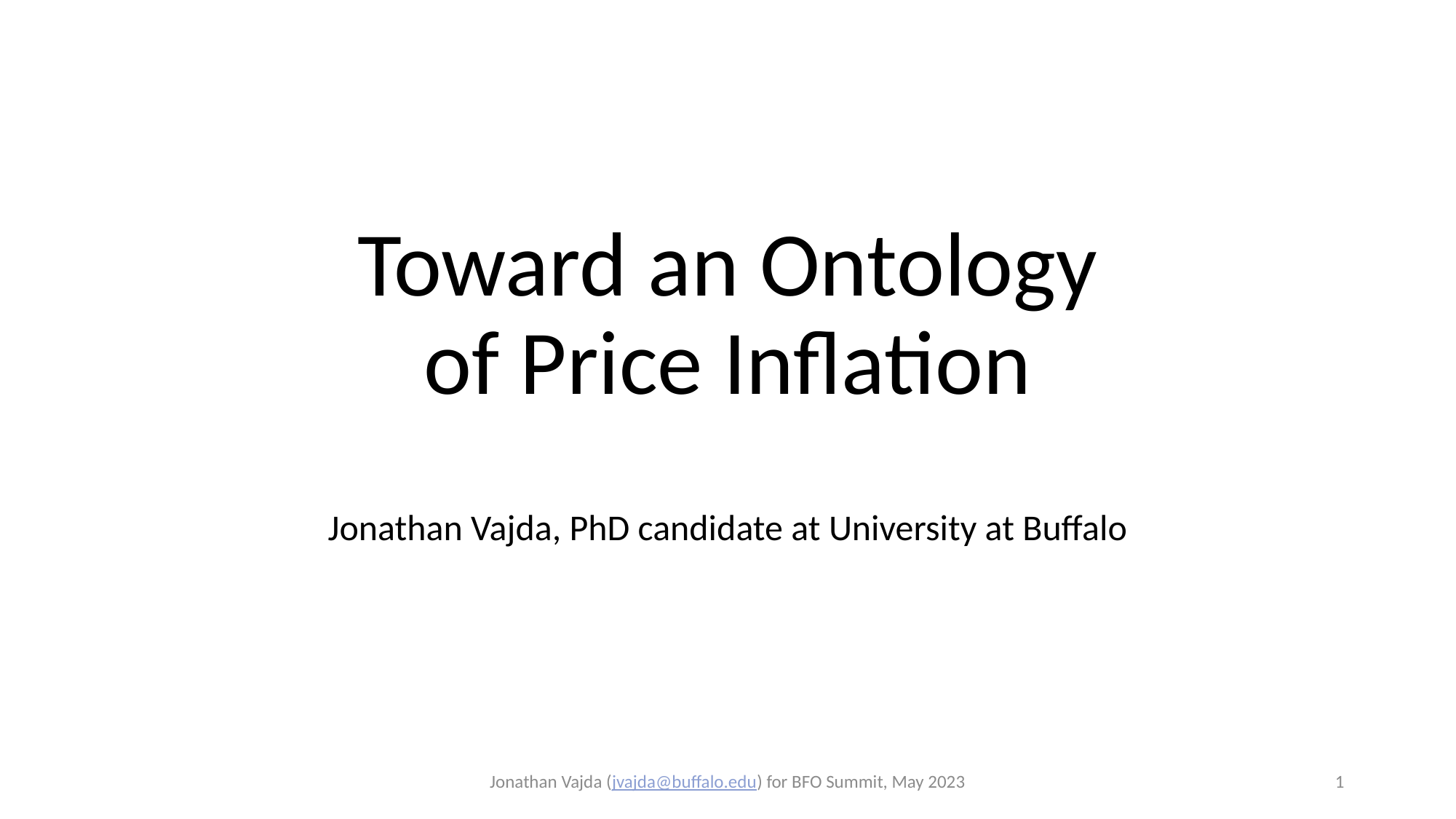

# Toward an Ontology of Price Inflation
Jonathan Vajda, PhD candidate at University at Buffalo
Jonathan Vajda (jvajda@buffalo.edu) for BFO Summit, May 2023
1